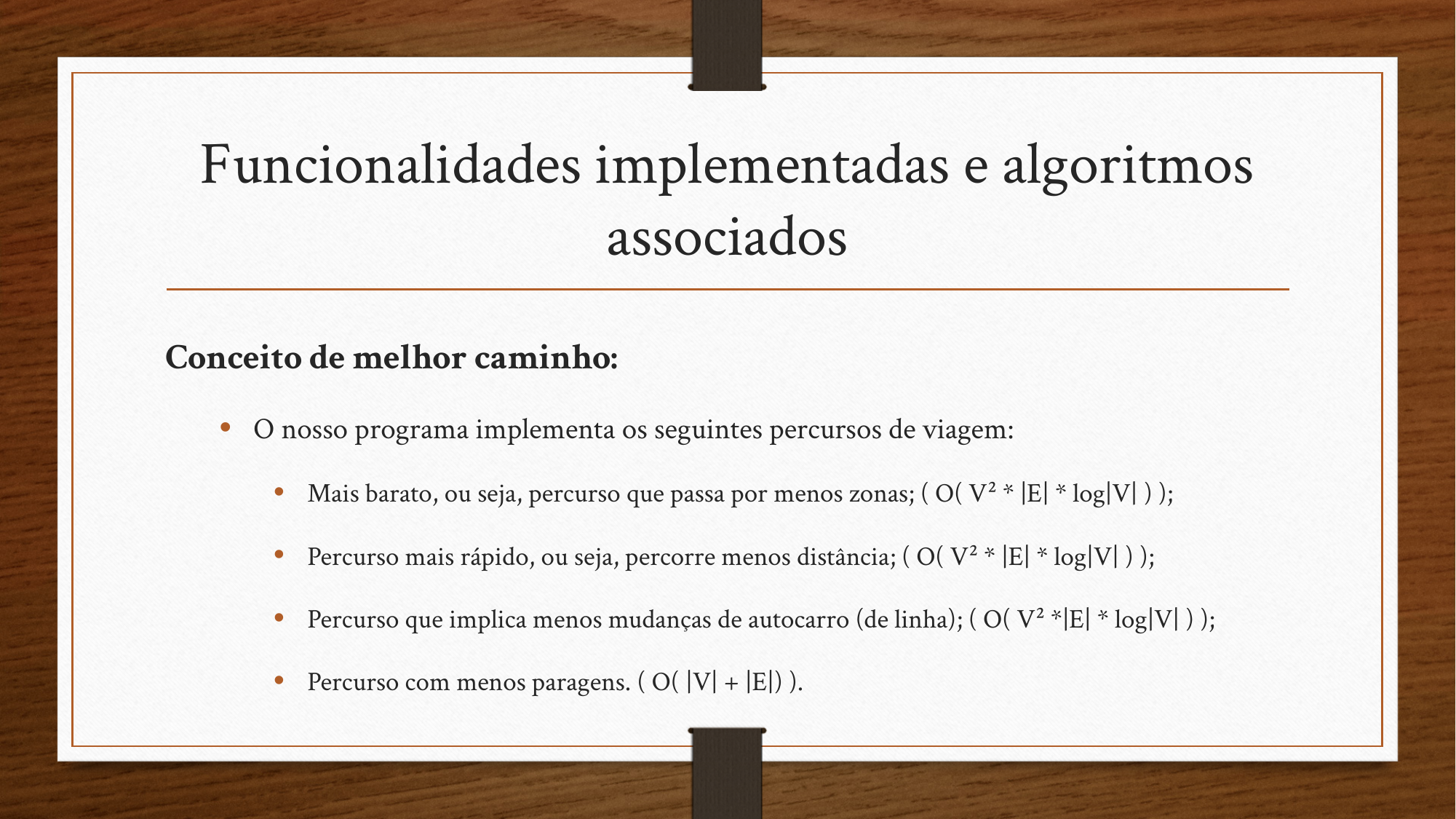

# Funcionalidades implementadas e algoritmos associados
Conceito de melhor caminho:
O nosso programa implementa os seguintes percursos de viagem:
Mais barato, ou seja, percurso que passa por menos zonas; ( O( V² * |E| * log|V| ) );
Percurso mais rápido, ou seja, percorre menos distância; ( O( V² * |E| * log|V| ) );
Percurso que implica menos mudanças de autocarro (de linha); ( O( V² *|E| * log|V| ) );
Percurso com menos paragens. ( O( |V| + |E|) ).